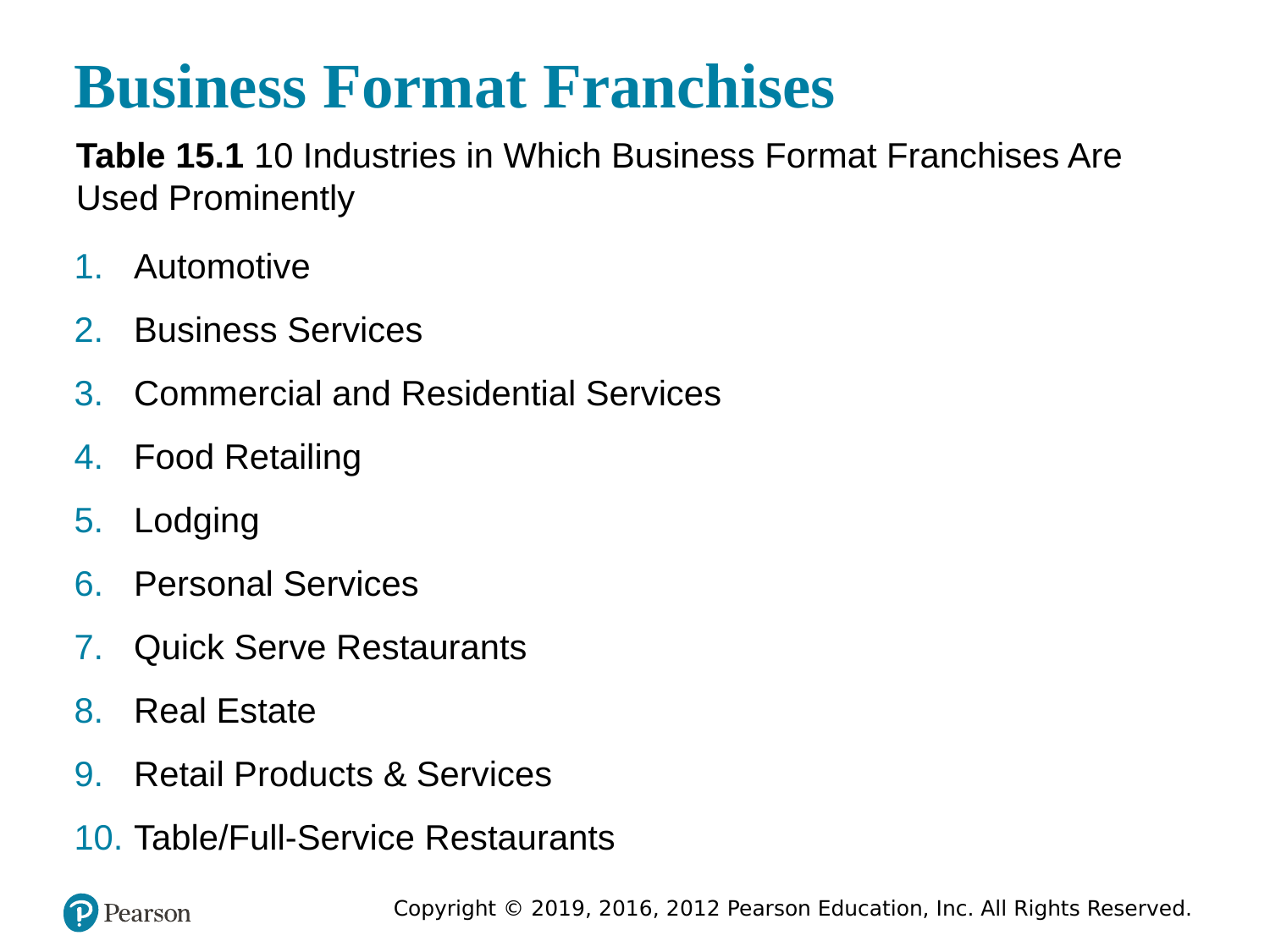

# Business Format Franchises
Table 15.1 10 Industries in Which Business Format Franchises Are Used Prominently
Automotive
Business Services
Commercial and Residential Services
Food Retailing
Lodging
Personal Services
Quick Serve Restaurants
Real Estate
Retail Products & Services
Table/Full-Service Restaurants